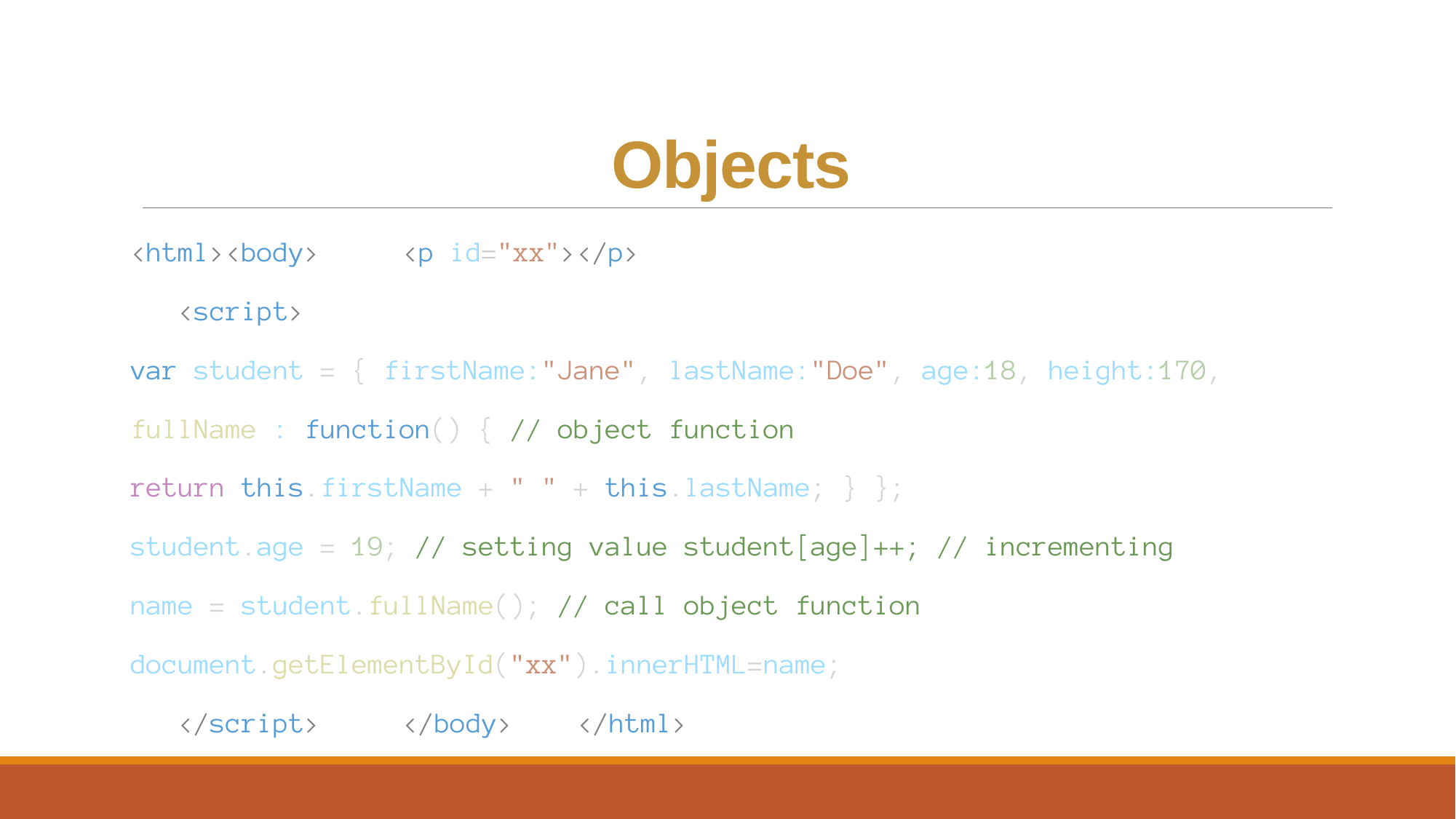

# Objects
<html><body>	<p id="xx"></p>
   <script>
var student = { firstName:"Jane", lastName:"Doe", age:18, height:170,
fullName : function() { // object function
return this.firstName + " " + this.lastName; } };
student.age = 19; // setting value student[age]++; // incrementing
name = student.fullName(); // call object function
document.getElementById("xx").innerHTML=name;
   </script> 	</body>	</html>